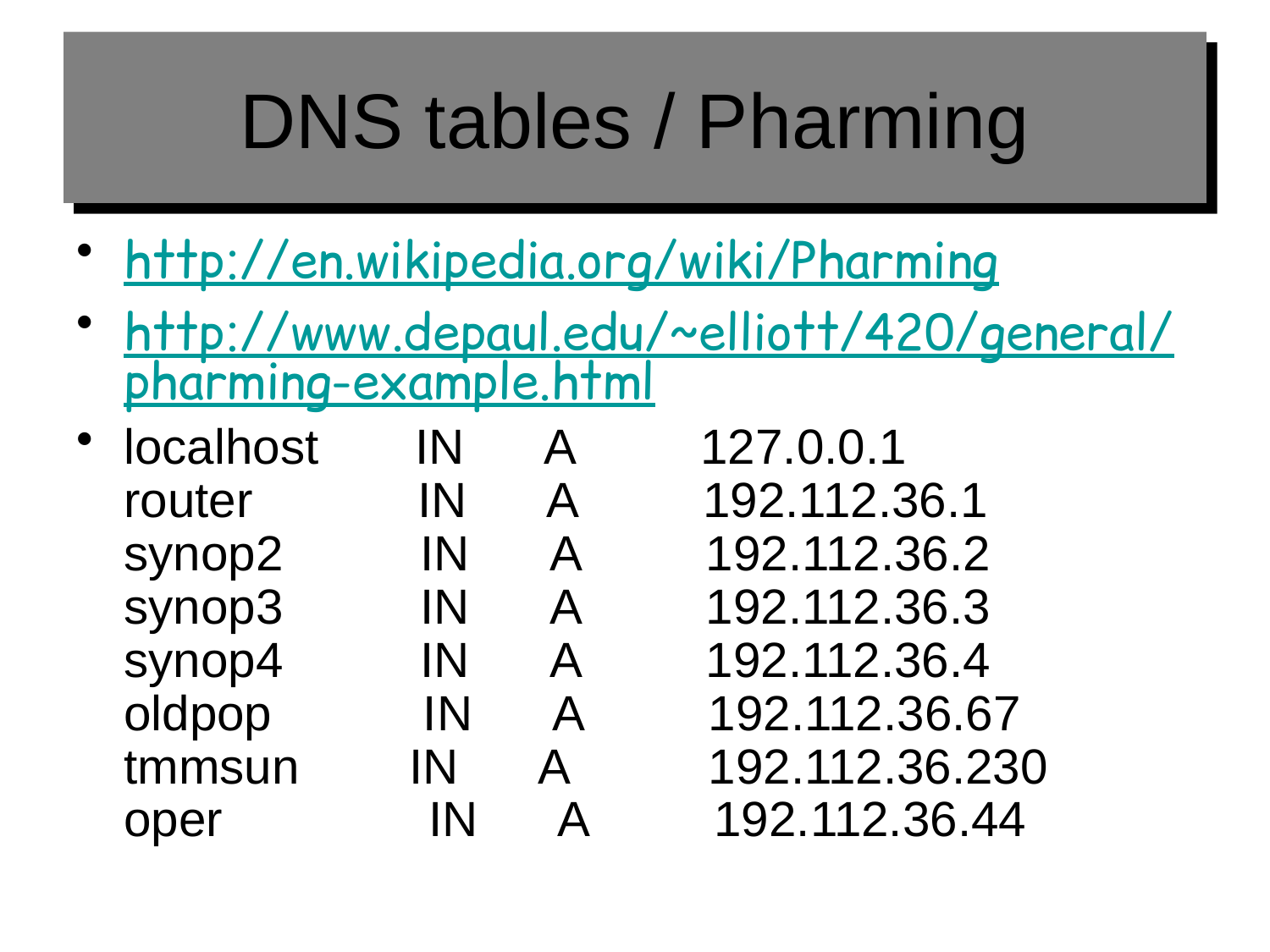

# DNS tables / Pharming
http://en.wikipedia.org/wiki/Pharming
http://www.depaul.edu/~elliott/420/general/pharming-example.html
localhost       IN      A         127.0.0.1
router            IN      A         192.112.36.1
synop2          IN      A         192.112.36.2
synop3          IN      A         192.112.36.3
synop4          IN      A         192.112.36.4
oldpop           IN      A         192.112.36.67
tmmsun        IN      A          192.112.36.230
oper               IN      A         192.112.36.44